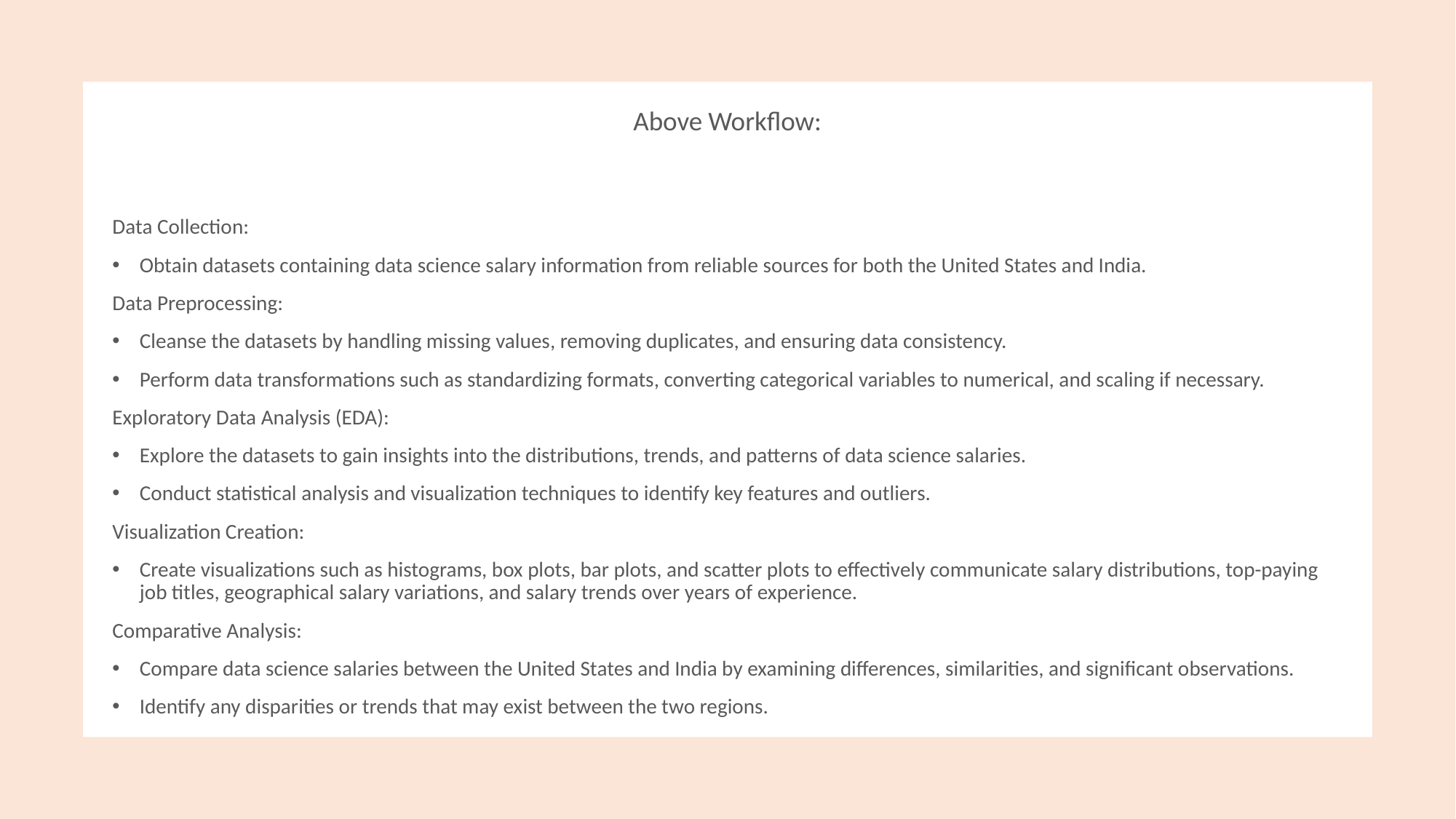

# Above Workflow:
Data Collection:
Obtain datasets containing data science salary information from reliable sources for both the United States and India.
Data Preprocessing:
Cleanse the datasets by handling missing values, removing duplicates, and ensuring data consistency.
Perform data transformations such as standardizing formats, converting categorical variables to numerical, and scaling if necessary.
Exploratory Data Analysis (EDA):
Explore the datasets to gain insights into the distributions, trends, and patterns of data science salaries.
Conduct statistical analysis and visualization techniques to identify key features and outliers.
Visualization Creation:
Create visualizations such as histograms, box plots, bar plots, and scatter plots to effectively communicate salary distributions, top-paying job titles, geographical salary variations, and salary trends over years of experience.
Comparative Analysis:
Compare data science salaries between the United States and India by examining differences, similarities, and significant observations.
Identify any disparities or trends that may exist between the two regions.